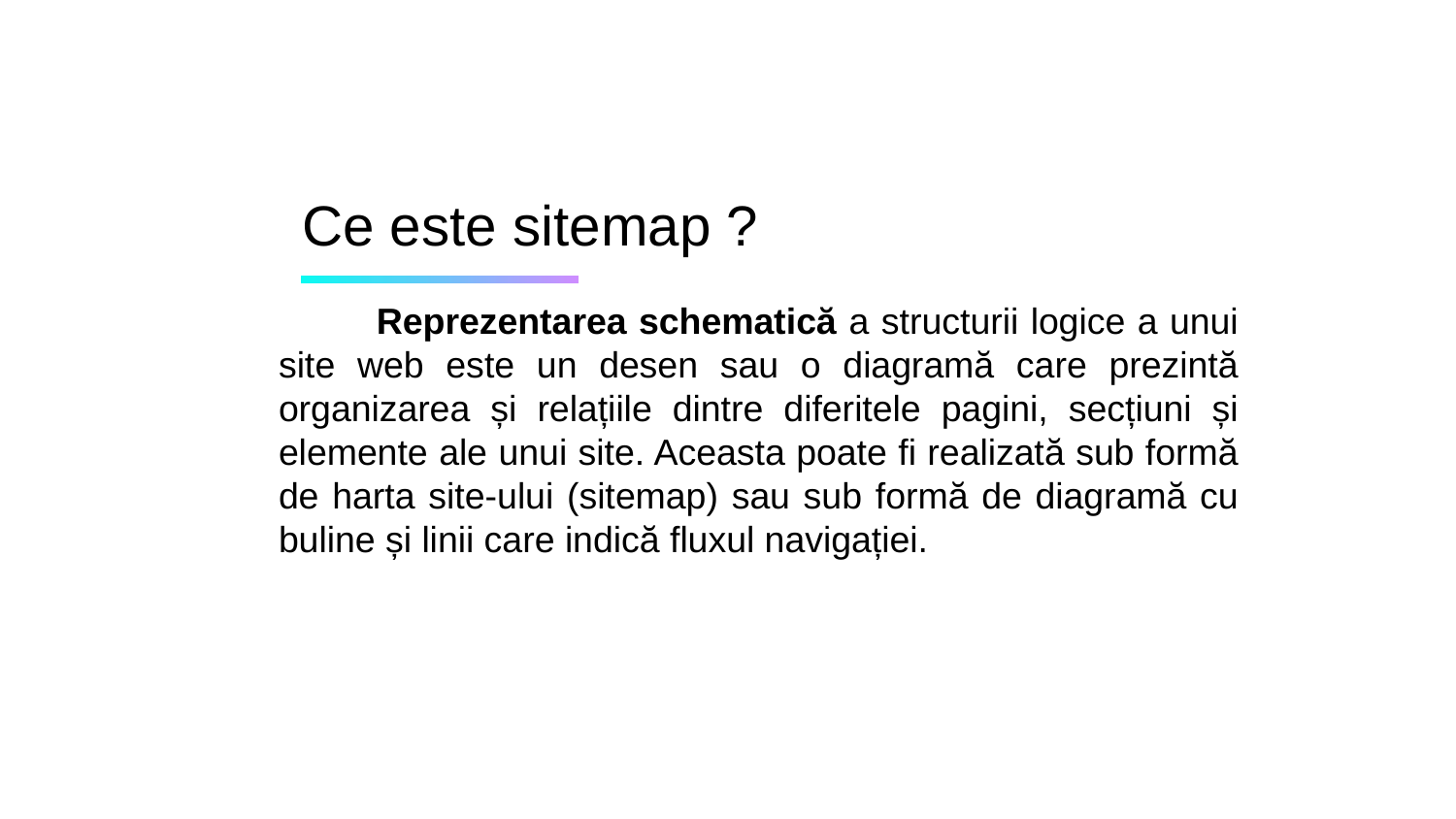

# Ce este sitemap ?

        Reprezentarea schematică a structurii logice a unui site web este un desen sau o diagramă care prezintă organizarea și relațiile dintre diferitele pagini, secțiuni și elemente ale unui site. Aceasta poate fi realizată sub formă de harta site-ului (sitemap) sau sub formă de diagramă cu buline și linii care indică fluxul navigației.